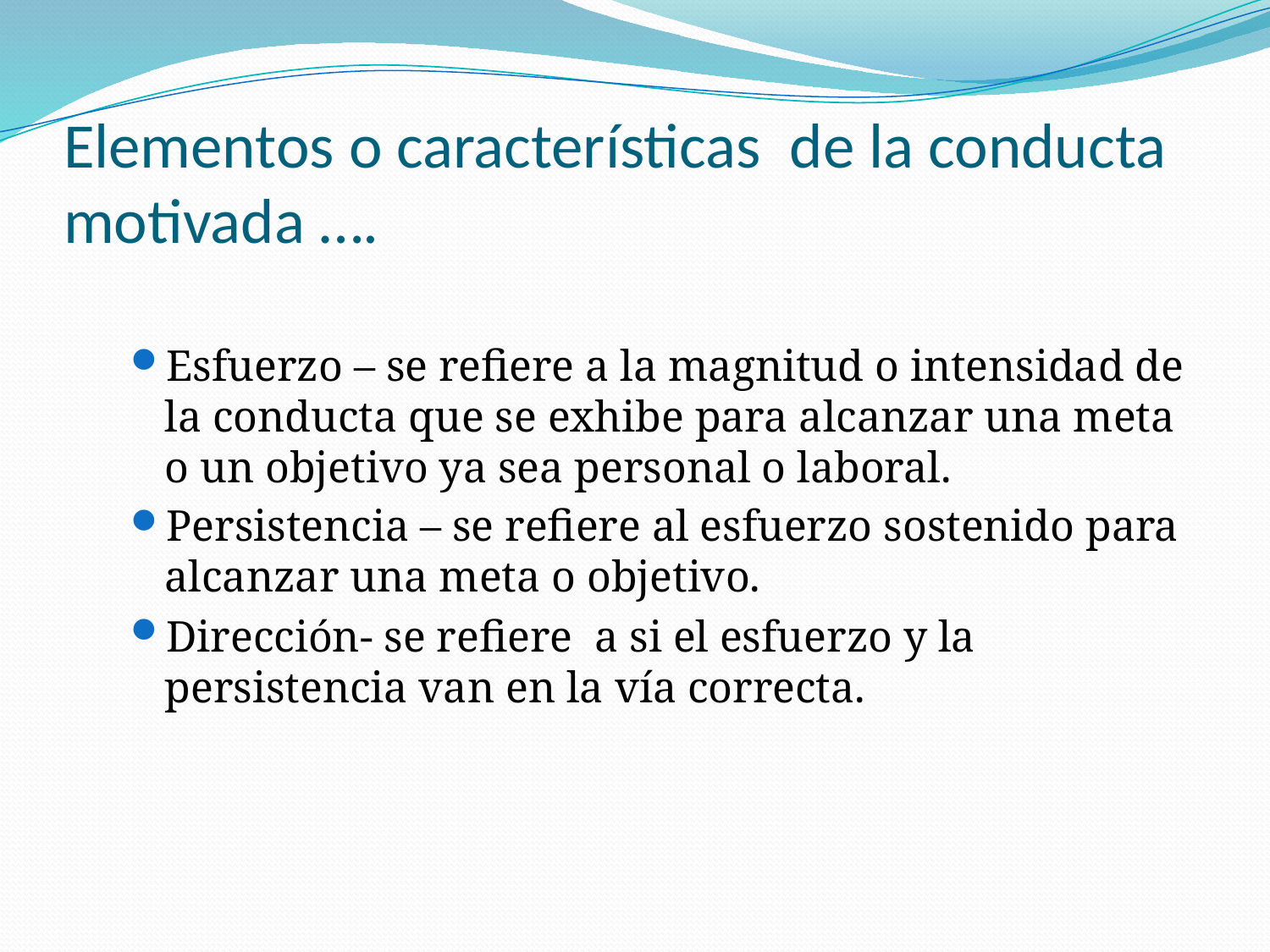

# Elementos o características  de la conducta motivada ….

Esfuerzo – se refiere a la magnitud o intensidad de la conducta que se exhibe para alcanzar una meta o un objetivo ya sea personal o laboral.
Persistencia – se refiere al esfuerzo sostenido para alcanzar una meta o objetivo.
Dirección- se refiere  a si el esfuerzo y la persistencia van en la vía correcta.